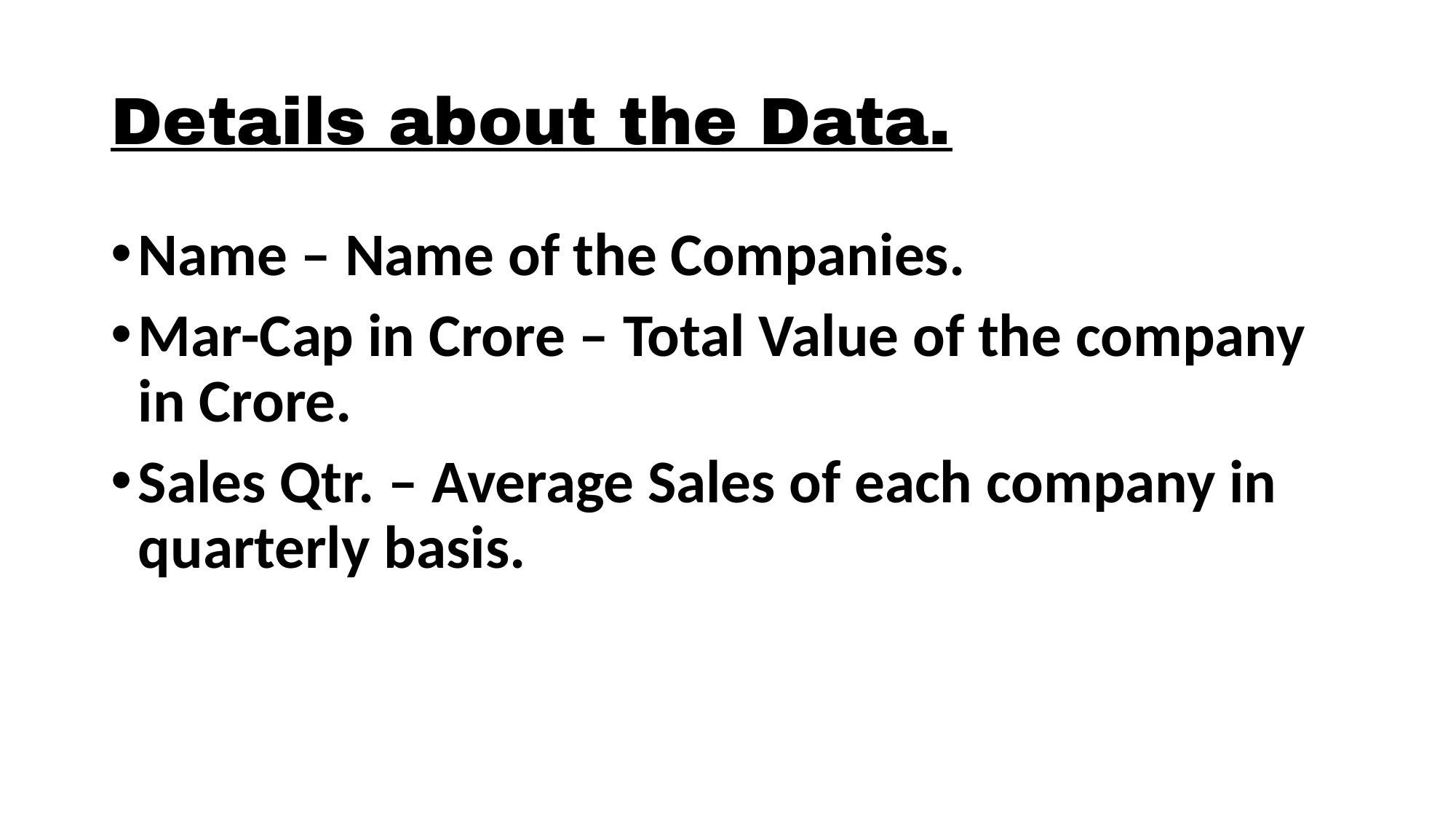

# Details about the Data.
Name – Name of the Companies.
Mar-Cap in Crore – Total Value of the company in Crore.
Sales Qtr. – Average Sales of each company in quarterly basis.